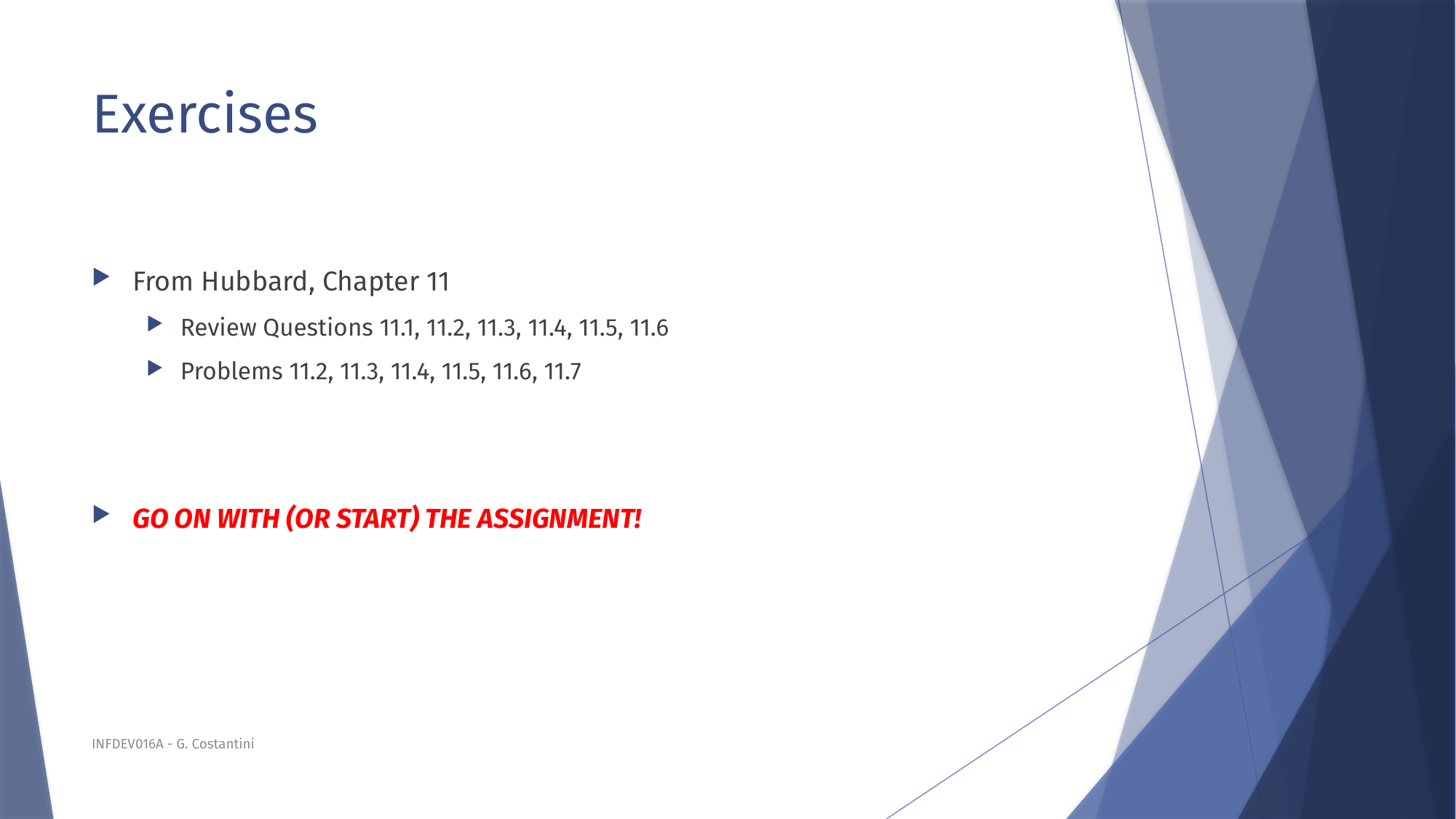

# Exercises
From Hubbard, Chapter 11
Review Questions 11.1, 11.2, 11.3, 11.4, 11.5, 11.6
Problems 11.2, 11.3, 11.4, 11.5, 11.6, 11.7

GO ON WITH (OR START) THE ASSIGNMENT!
INFDEV016A - G. Costantini